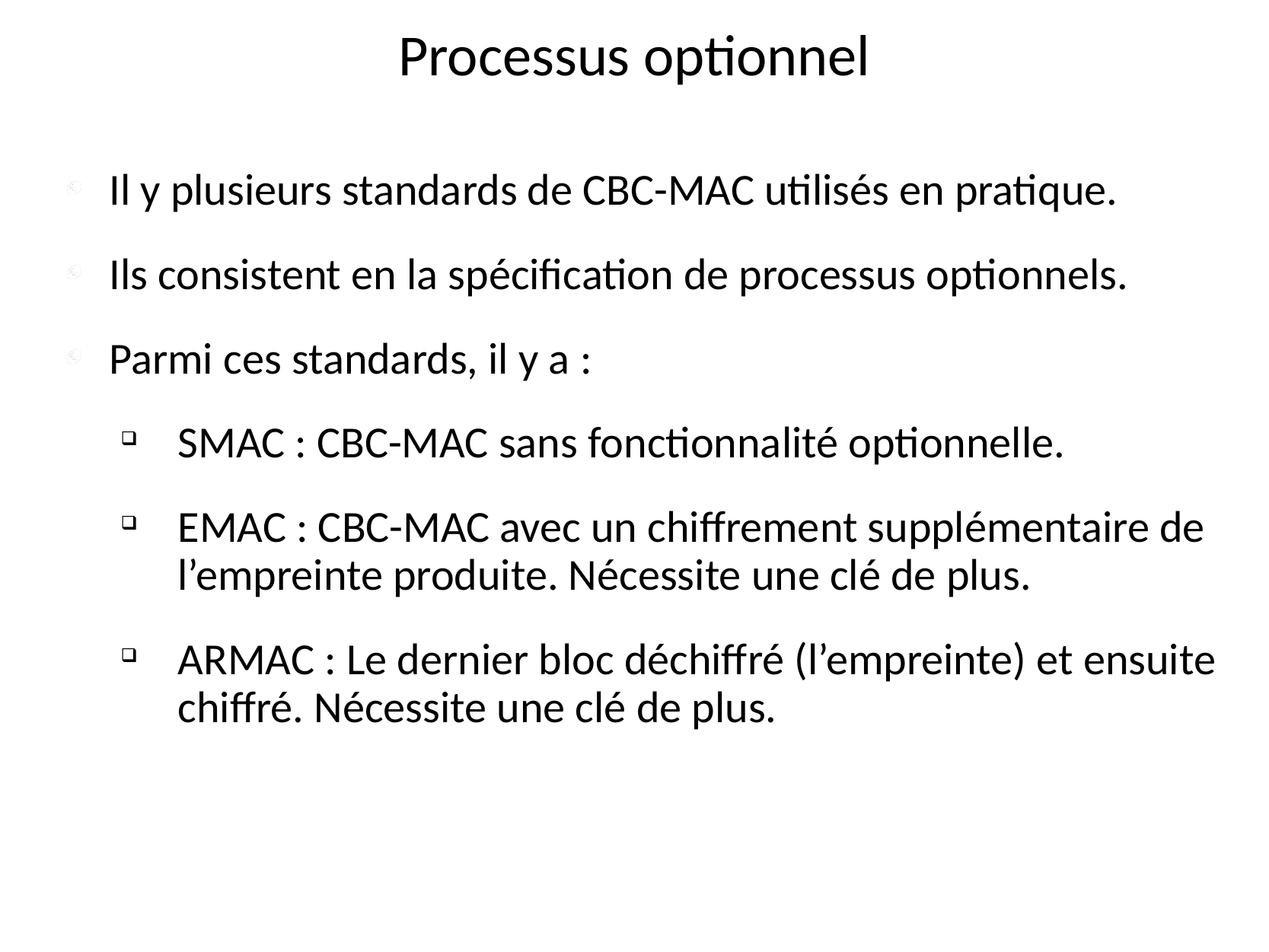

# Processus optionnel
Il y plusieurs standards de CBC-MAC utilisés en pratique.
Ils consistent en la spécification de processus optionnels.
Parmi ces standards, il y a :
SMAC : CBC-MAC sans fonctionnalité optionnelle.
EMAC : CBC-MAC avec un chiffrement supplémentaire de l’empreinte produite. Nécessite une clé de plus.
ARMAC : Le dernier bloc déchiffré (l’empreinte) et ensuite chiffré. Nécessite une clé de plus.